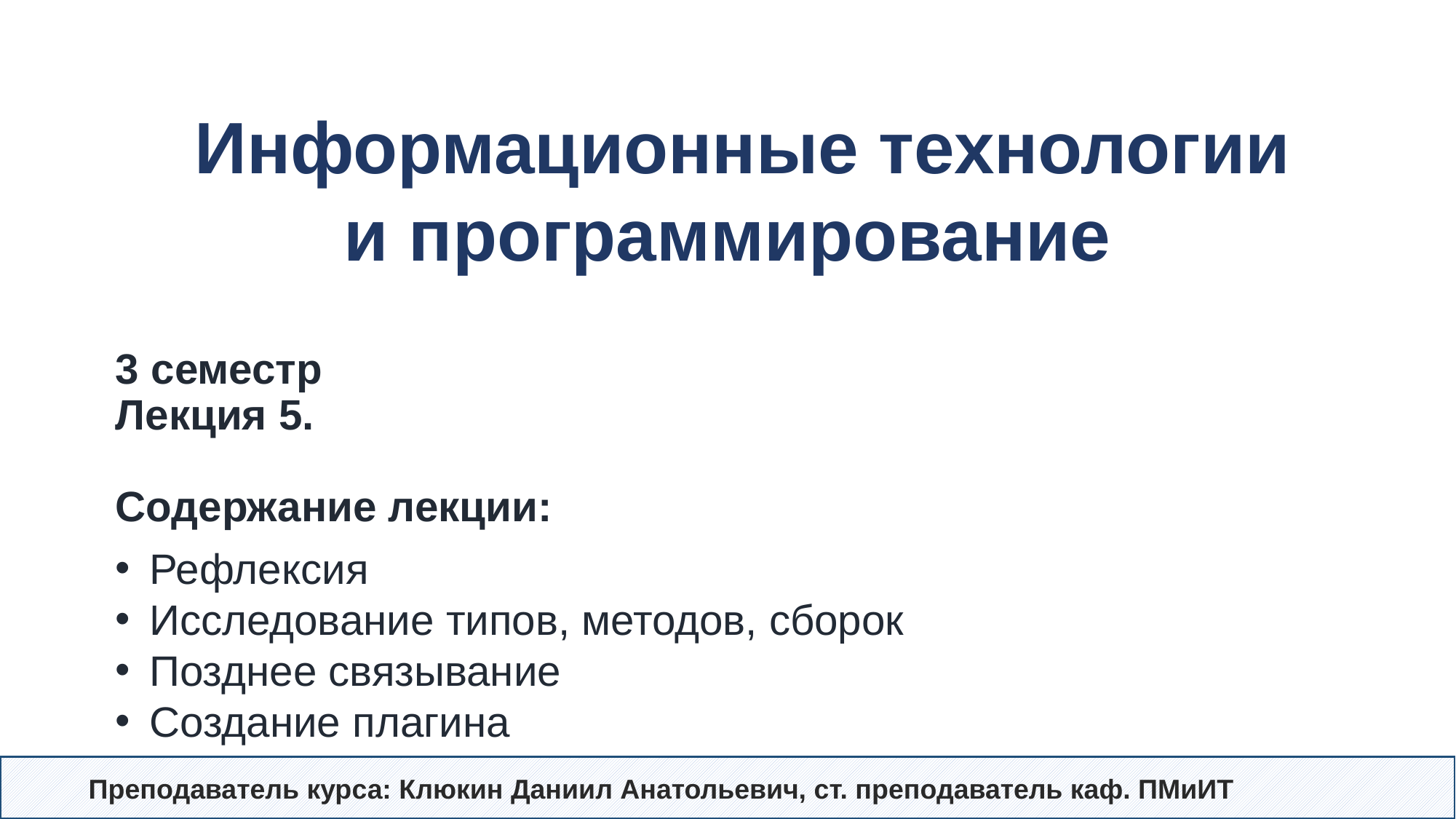

Информационные технологии
и программирование
# 3 семестр Лекция 5. Содержание лекции:
Рефлексия
Исследование типов, методов, сборок
Позднее связывание
Создание плагина
Преподаватель курса: Клюкин Даниил Анатольевич, ст. преподаватель каф. ПМиИТ